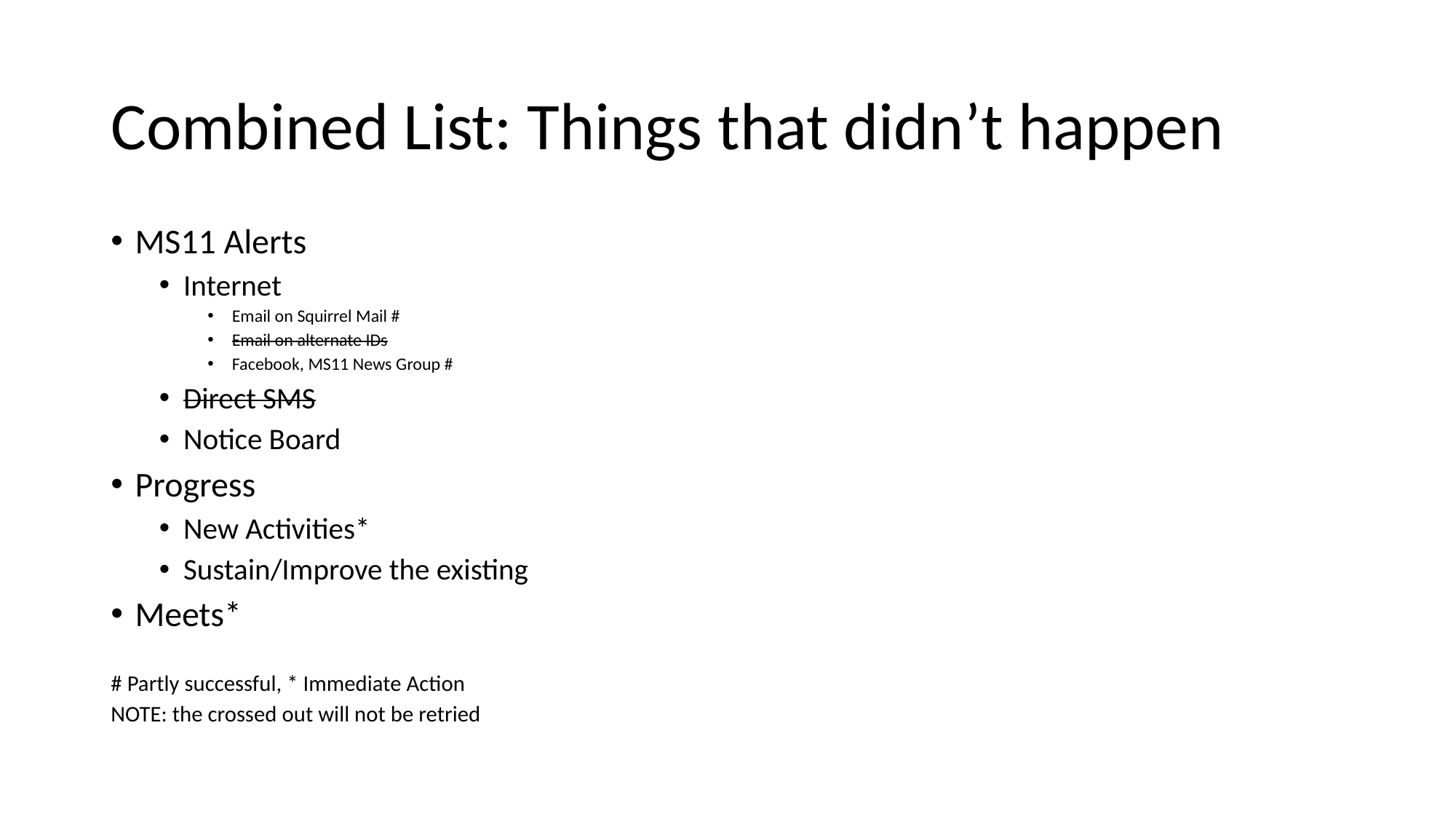

# Combined List: Things that didn’t happen
MS11 Alerts
Internet
Email on Squirrel Mail #
Email on alternate IDs
Facebook, MS11 News Group #
Direct SMS
Notice Board
Progress
New Activities*
Sustain/Improve the existing
Meets*

# Partly successful, * Immediate Action
NOTE: the crossed out will not be retried